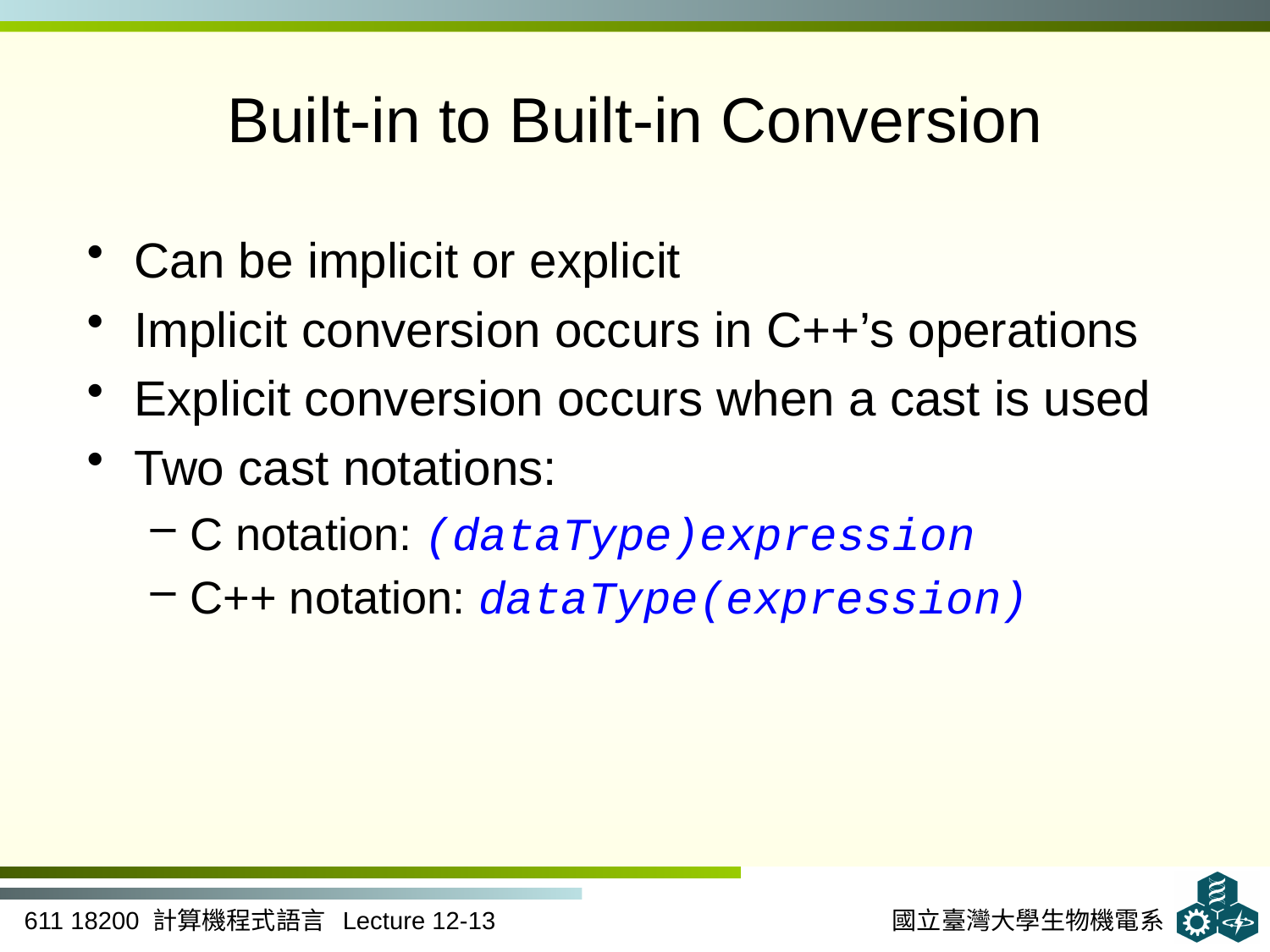

# Built-in to Built-in Conversion
Can be implicit or explicit
Implicit conversion occurs in C++’s operations
Explicit conversion occurs when a cast is used
Two cast notations:
C notation: (dataType)expression
C++ notation: dataType(expression)